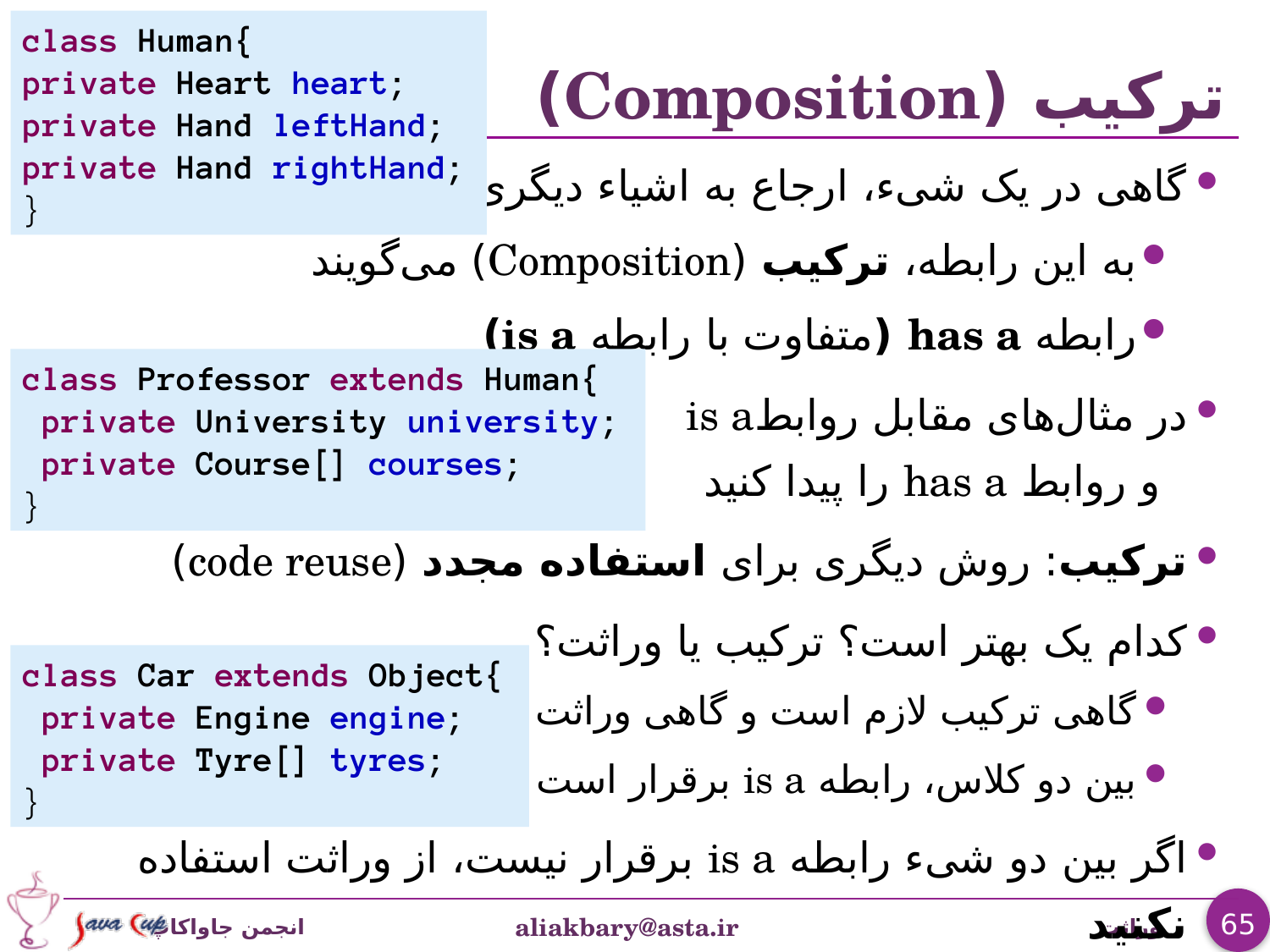

class Human{
private Heart heart;
private Hand leftHand;
private Hand rightHand;
}
# ترکیب (Composition)
گاهی در یک شیء، ارجاع به اشیاء دیگری وجود دارد
به این رابطه، ترکیب (Composition) می‌گویند
رابطه has a (متفاوت با رابطه is a)
در مثال‌های مقابل روابطis a
  و روابط has a را پیدا کنید
ترکیب: روش دیگری برای استفاده مجدد (code reuse)
کدام یک بهتر است؟ ترکیب یا وراثت؟
گاهی ترکیب لازم است و گاهی وراثت
بین دو کلاس، رابطه is a برقرار است یا has a ؟
اگر بین دو شیء رابطه is a برقرار نیست، از وراثت استفاده نکنید
class Professor extends Human{
 private University university;
 private Course[] courses;
}
class Car extends Object{
 private Engine engine;
 private Tyre[] tyres;
}